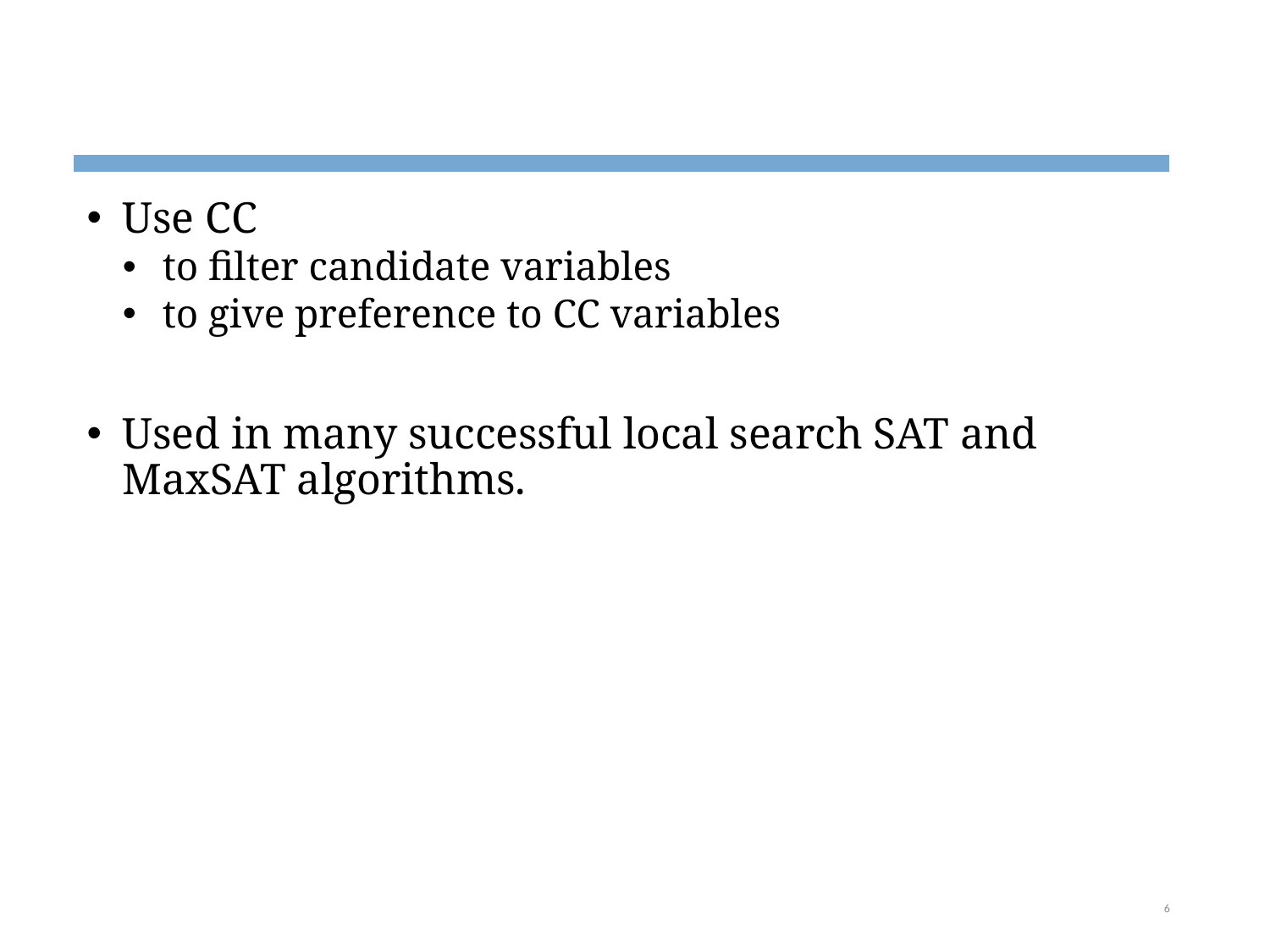

#
Use CC
 to filter candidate variables
 to give preference to CC variables

Used in many successful local search SAT and MaxSAT algorithms.

6